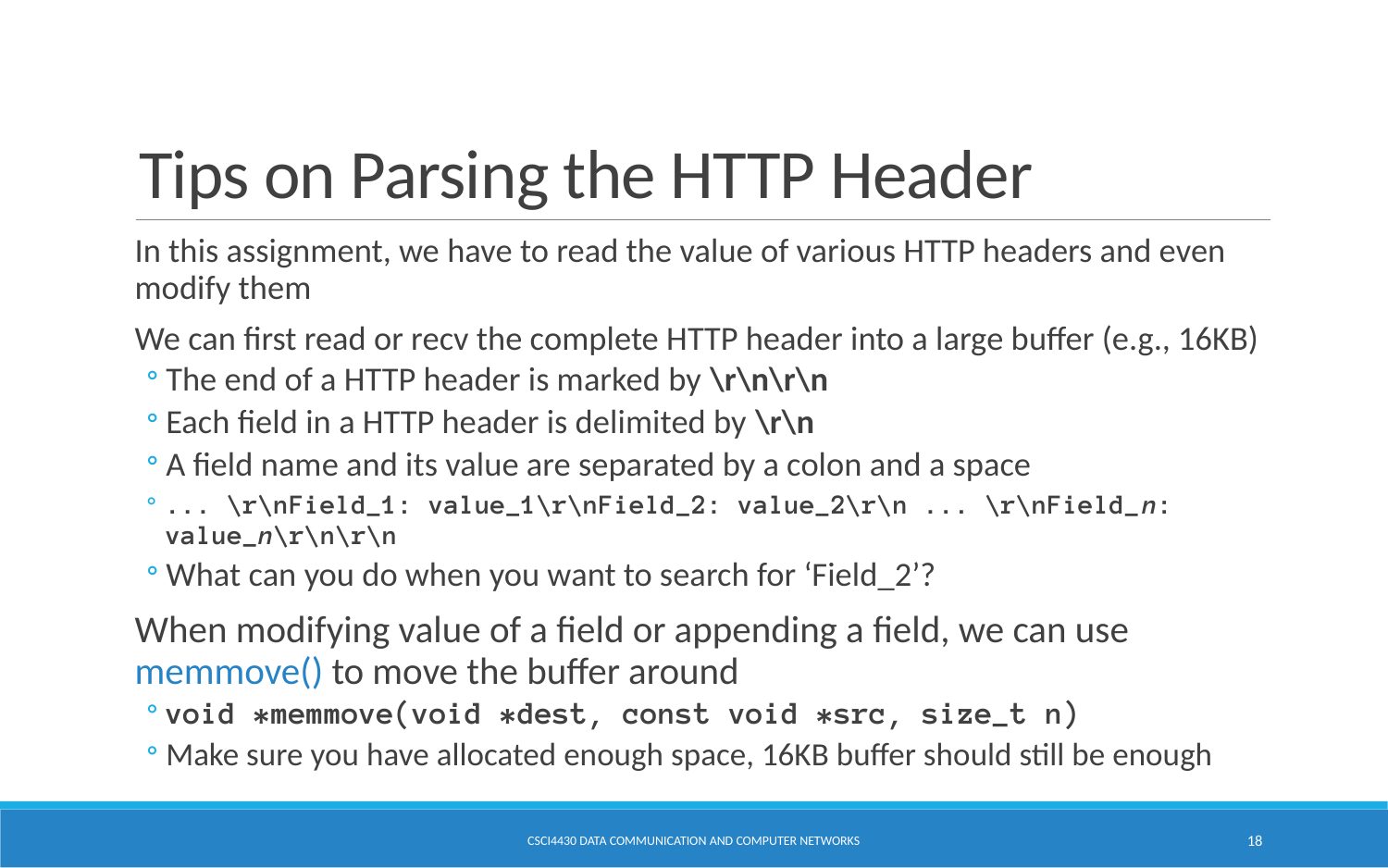

# Tips on Parsing the HTTP Header
In this assignment, we have to read the value of various HTTP headers and even modify them
We can first read or recv the complete HTTP header into a large buffer (e.g., 16KB)
The end of a HTTP header is marked by \r\n\r\n
Each field in a HTTP header is delimited by \r\n
A field name and its value are separated by a colon and a space
... \r\nField_1: value_1\r\nField_2: value_2\r\n ... \r\nField_n: value_n\r\n\r\n
What can you do when you want to search for ‘Field_2’?
When modifying value of a field or appending a field, we can use memmove() to move the buffer around
void *memmove(void *dest, const void *src, size_t n)
Make sure you have allocated enough space, 16KB buffer should still be enough
CSCI4430 Data Communication and Computer Networks
18